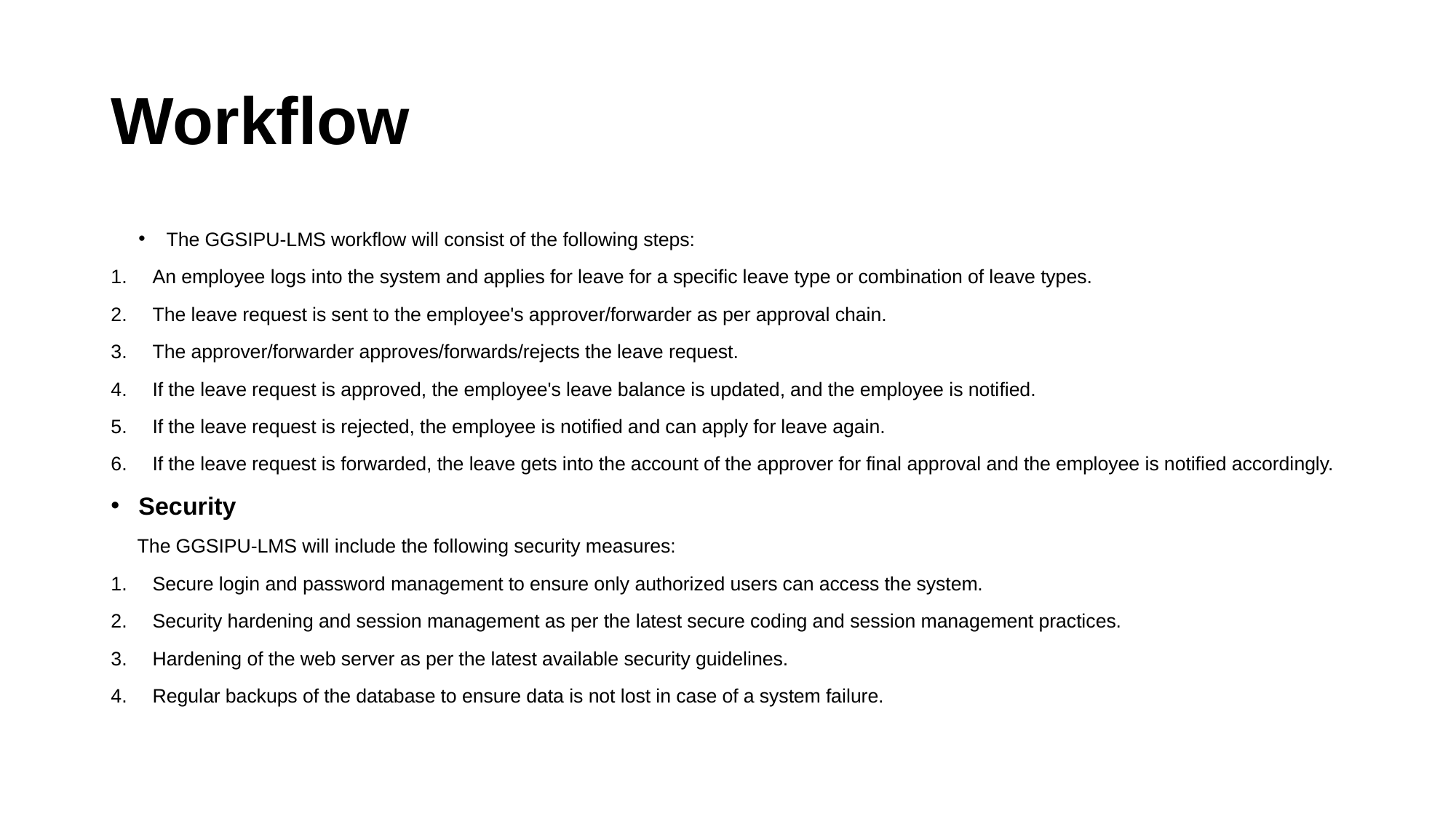

# Workflow
The GGSIPU-LMS workflow will consist of the following steps:
An employee logs into the system and applies for leave for a specific leave type or combination of leave types.
The leave request is sent to the employee's approver/forwarder as per approval chain.
The approver/forwarder approves/forwards/rejects the leave request.
If the leave request is approved, the employee's leave balance is updated, and the employee is notified.
If the leave request is rejected, the employee is notified and can apply for leave again.
If the leave request is forwarded, the leave gets into the account of the approver for final approval and the employee is notified accordingly.
Security
     The GGSIPU-LMS will include the following security measures:
Secure login and password management to ensure only authorized users can access the system.
Security hardening and session management as per the latest secure coding and session management practices.
Hardening of the web server as per the latest available security guidelines.
Regular backups of the database to ensure data is not lost in case of a system failure.